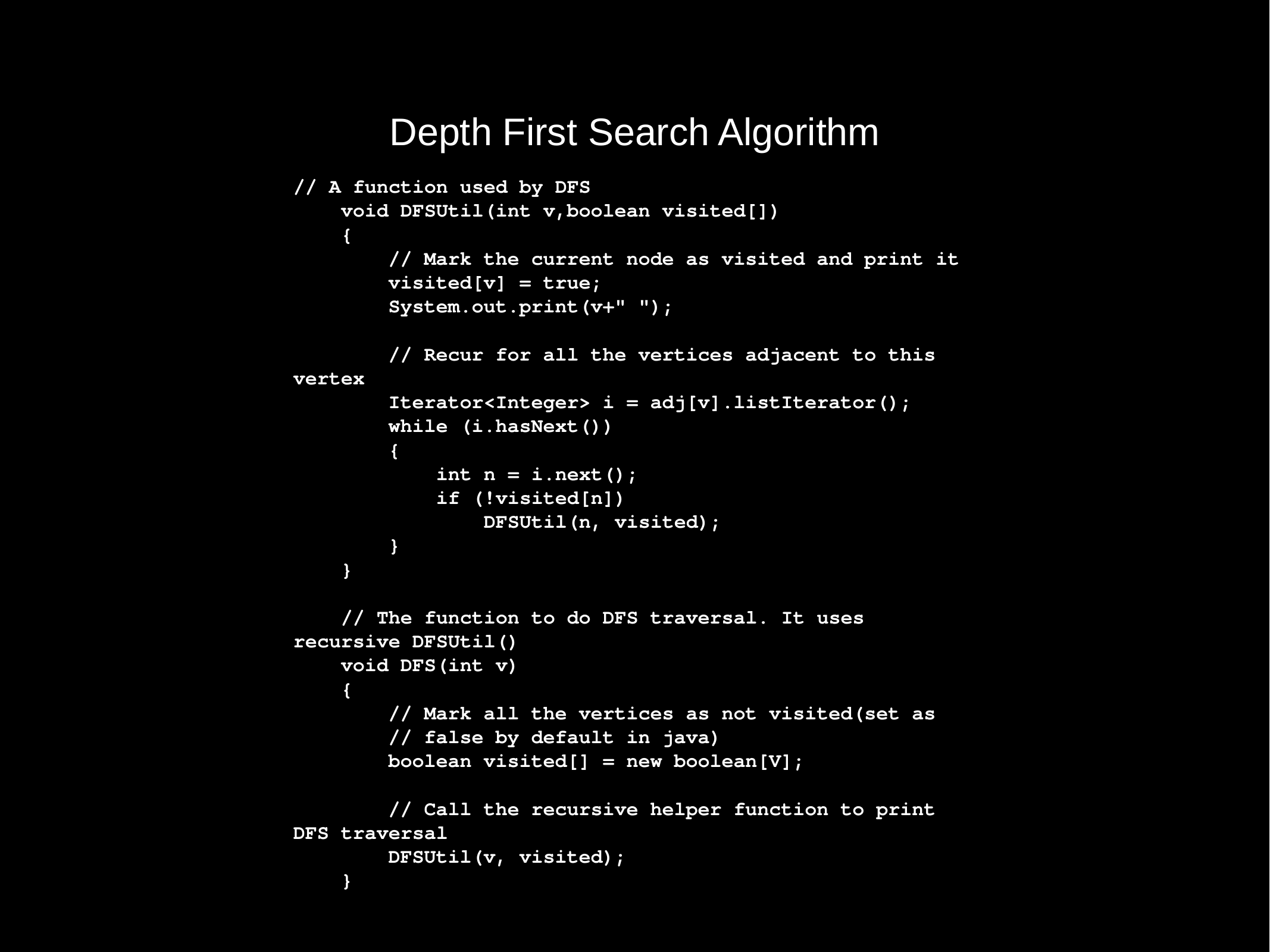

# Depth First Search Algorithm
// A function used by DFS
    void DFSUtil(int v,boolean visited[])
    {
        // Mark the current node as visited and print it
        visited[v] = true;
        System.out.print(v+" ");

        // Recur for all the vertices adjacent to this vertex
        Iterator<Integer> i = adj[v].listIterator();
        while (i.hasNext())
        {
            int n = i.next();
            if (!visited[n])
                DFSUtil(n, visited);
        }
    }

    // The function to do DFS traversal. It uses recursive DFSUtil()
    void DFS(int v)
    {
        // Mark all the vertices as not visited(set as
        // false by default in java)
        boolean visited[] = new boolean[V];

        // Call the recursive helper function to print DFS traversal
        DFSUtil(v, visited);
    }